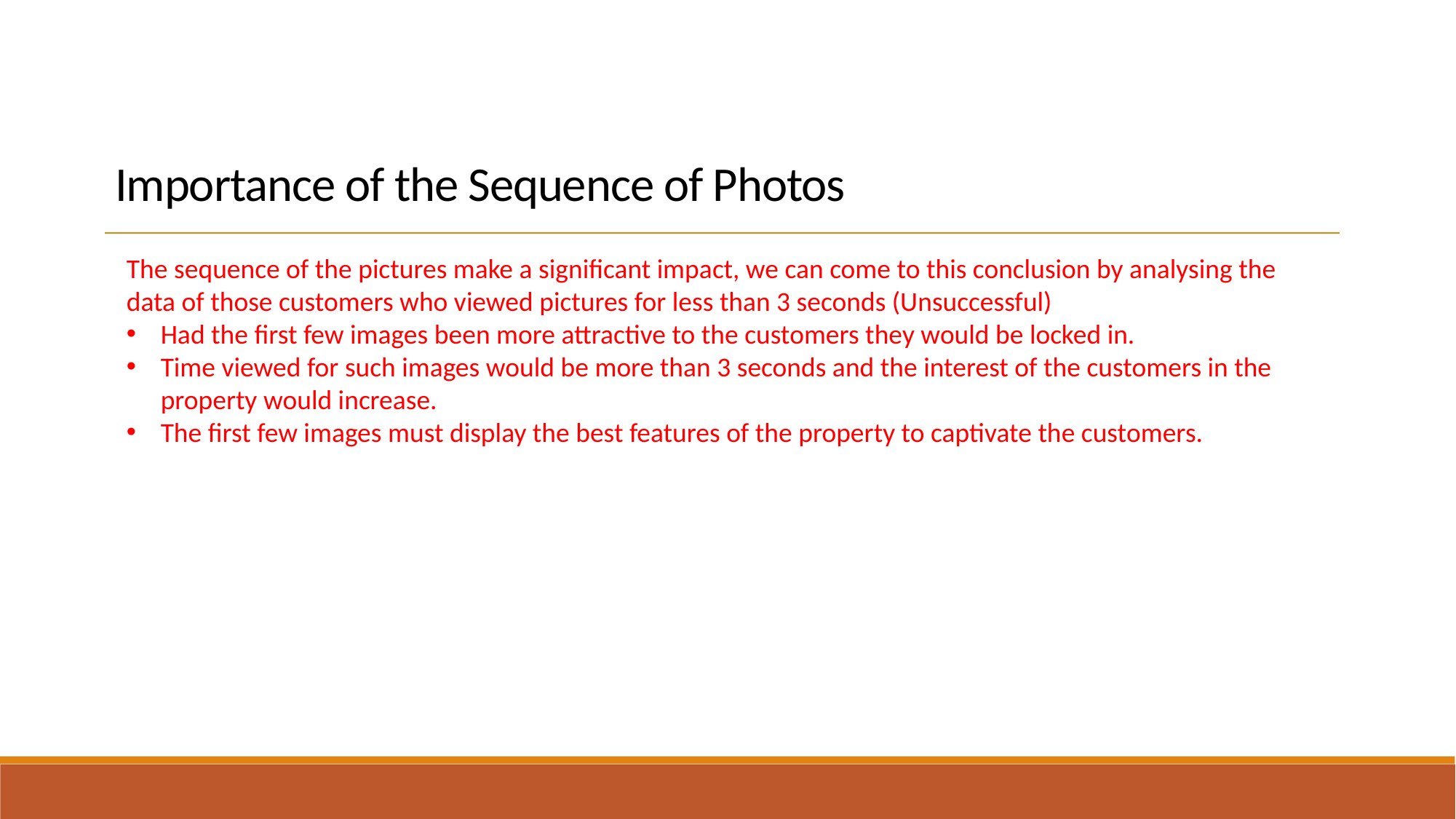

Importance of the Sequence of Photos
The sequence of the pictures make a significant impact, we can come to this conclusion by analysing the data of those customers who viewed pictures for less than 3 seconds (Unsuccessful)
Had the first few images been more attractive to the customers they would be locked in.
Time viewed for such images would be more than 3 seconds and the interest of the customers in the property would increase.
The first few images must display the best features of the property to captivate the customers.